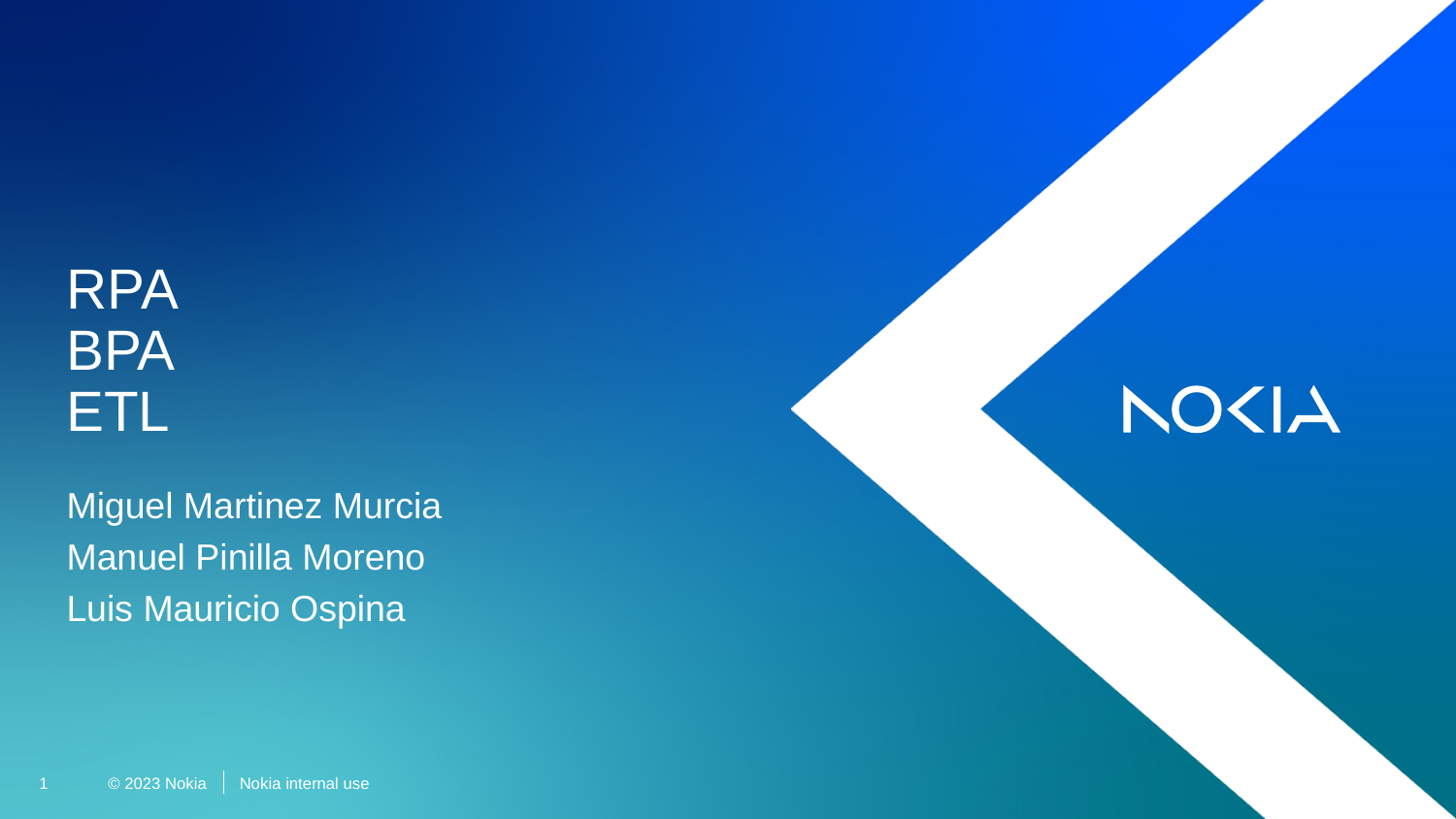

# RPA BPA ETL
Miguel Martinez Murcia
Manuel Pinilla Moreno
Luis Mauricio Ospina
Nokia internal use